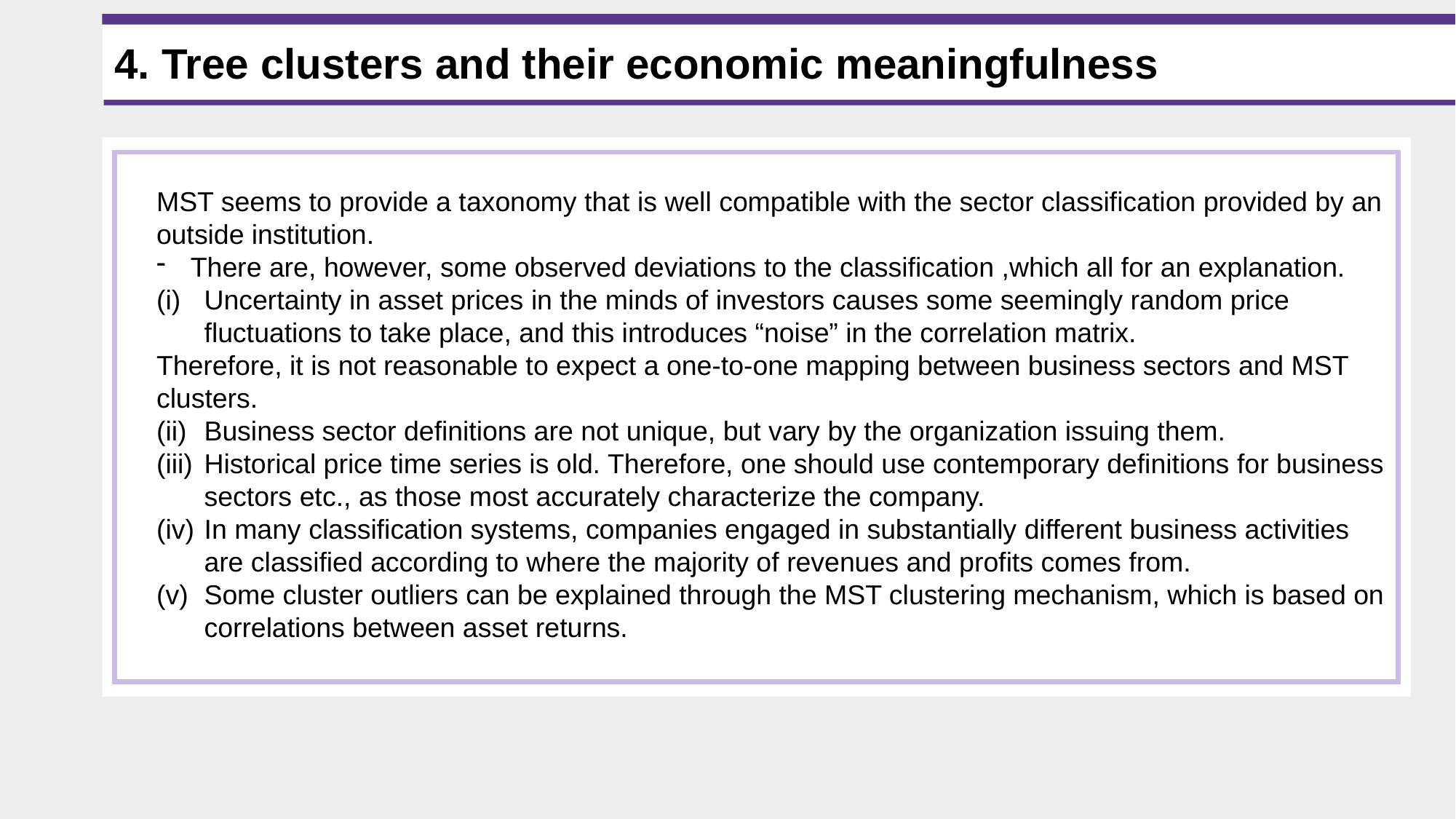

4. Tree clusters and their economic meaningfulness

MST seems to provide a taxonomy that is well compatible with the sector classification provided by an outside institution.
There are, however, some observed deviations to the classification ,which all for an explanation.
Uncertainty in asset prices in the minds of investors causes some seemingly random price fluctuations to take place, and this introduces “noise” in the correlation matrix.
Therefore, it is not reasonable to expect a one-to-one mapping between business sectors and MST clusters.
Business sector definitions are not unique, but vary by the organization issuing them.
Historical price time series is old. Therefore, one should use contemporary definitions for business sectors etc., as those most accurately characterize the company.
In many classification systems, companies engaged in substantially different business activities are classified according to where the majority of revenues and profits comes from.
Some cluster outliers can be explained through the MST clustering mechanism, which is based on correlations between asset returns.